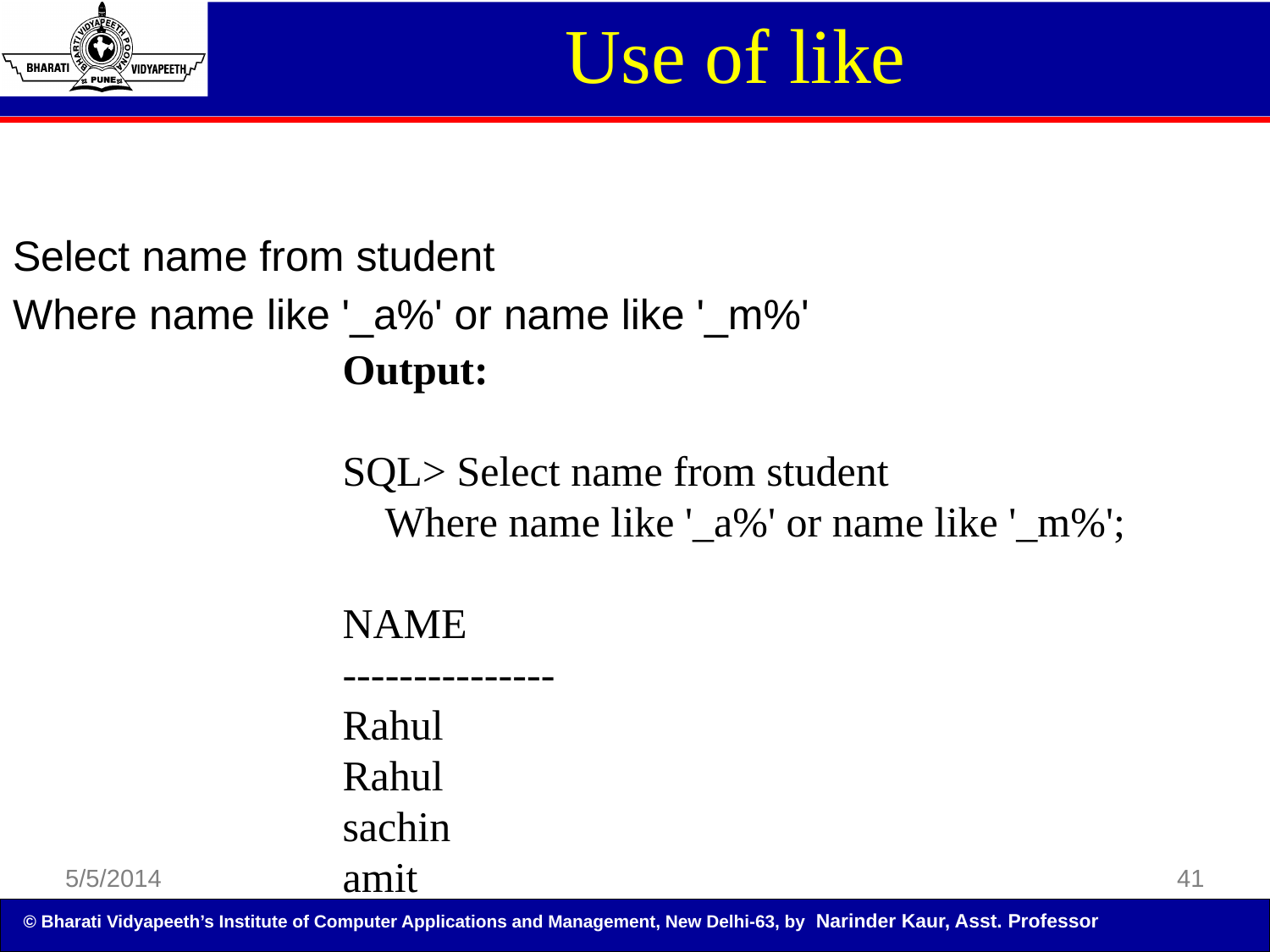

Use of like
Select name from student
Where name like '_a%' or name like '_m%'
Output:

SQL> Select name from student
    Where name like '_a%' or name like '_m%';

NAME
---------------
Rahul
Rahul
sachin
amit
5/5/2014
41